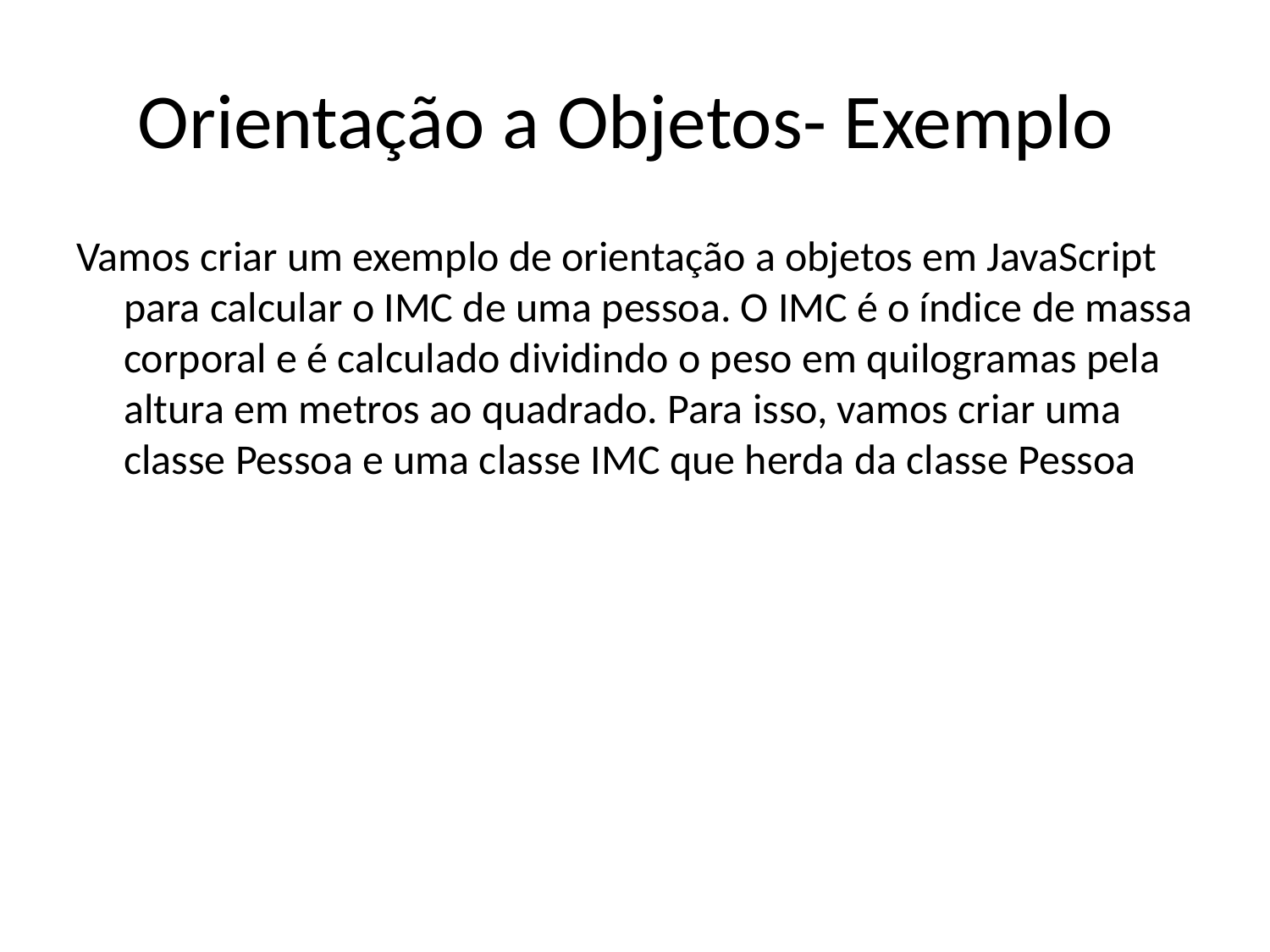

# Orientação a Objetos- Exemplo
Vamos criar um exemplo de orientação a objetos em JavaScript para calcular o IMC de uma pessoa. O IMC é o índice de massa corporal e é calculado dividindo o peso em quilogramas pela altura em metros ao quadrado. Para isso, vamos criar uma classe Pessoa e uma classe IMC que herda da classe Pessoa